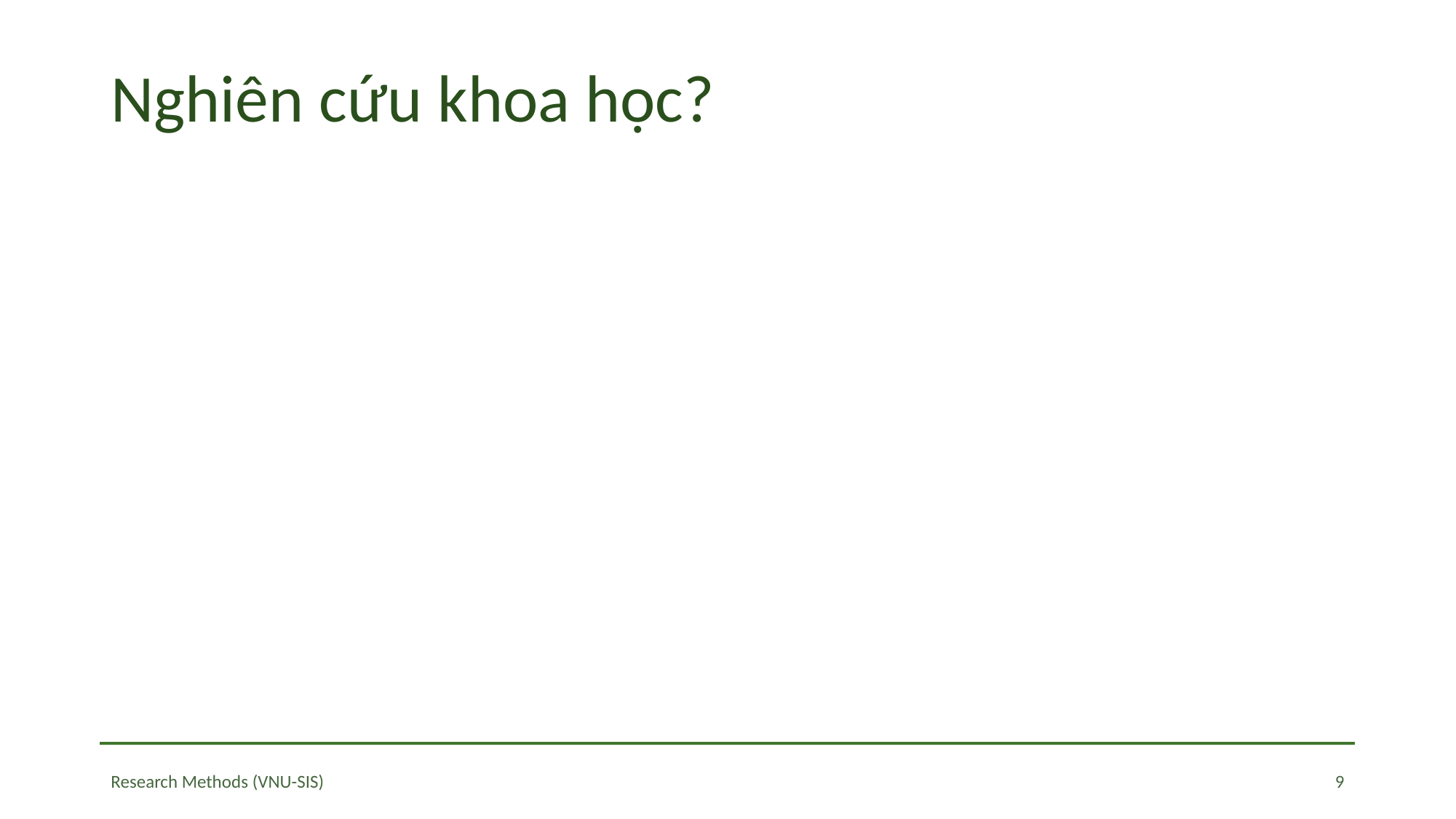

# Nghiên cứu khoa học?
9
Research Methods (VNU-SIS)